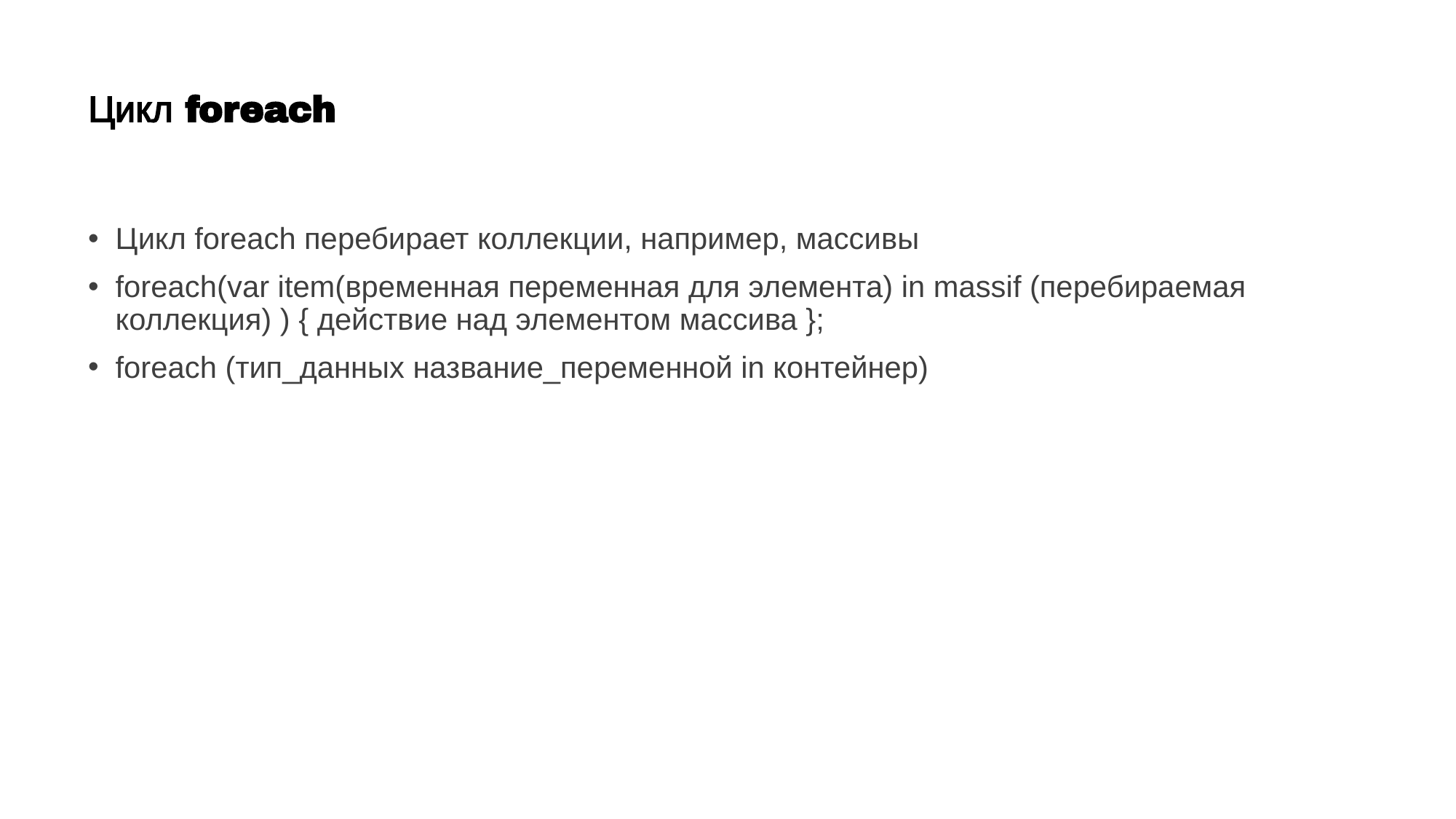

# Цикл foreach
Цикл foreach перебирает коллекции, например, массивы
foreach(var item(временная переменная для элемента) in massif (перебираемая коллекция) ) { действие над элементом массива };
foreach (тип_данных название_переменной in контейнер)